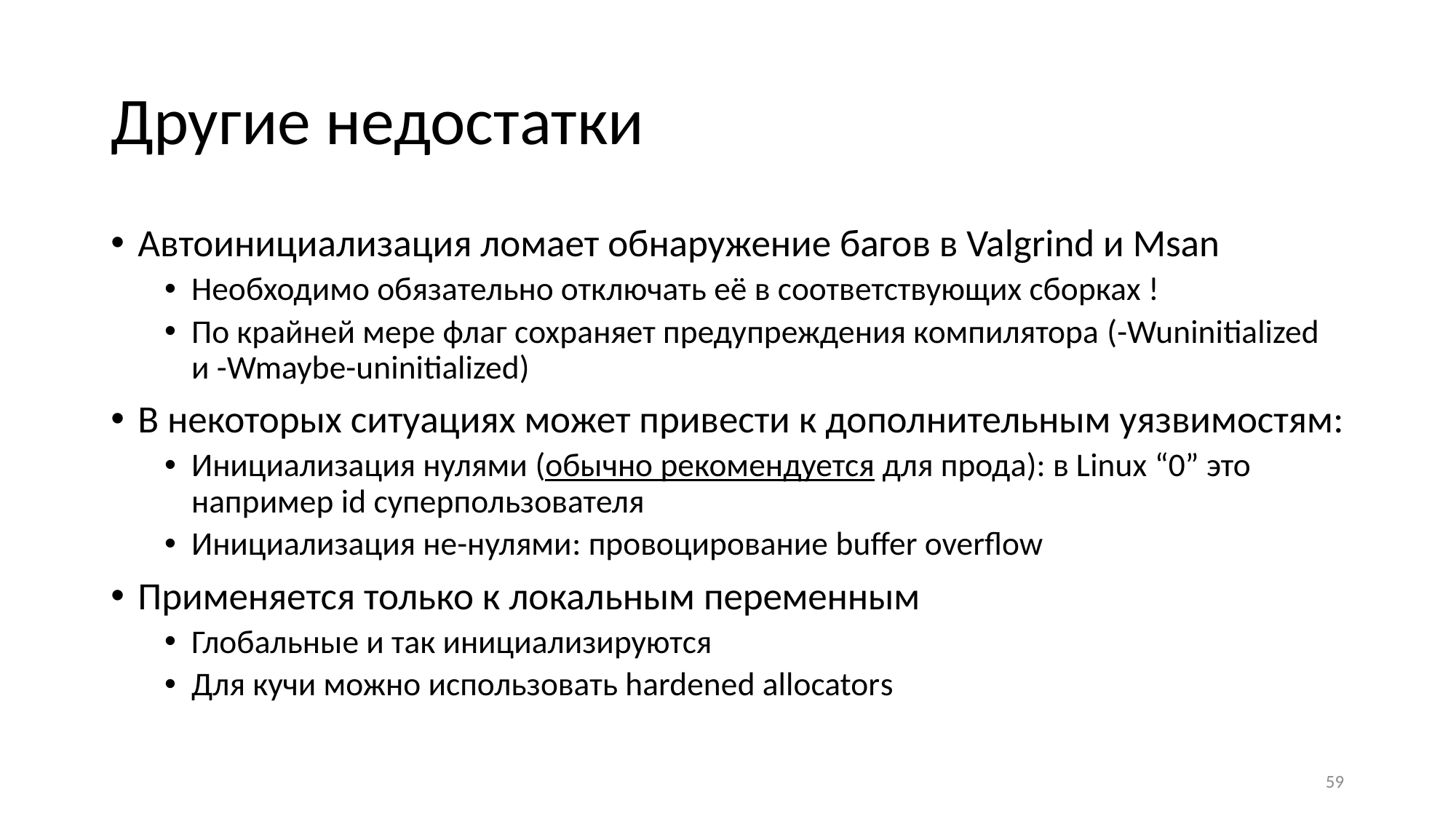

# Другие недостатки
Автоинициализация ломает обнаружение багов в Valgrind и Msan
Необходимо обязательно отключать её в соответствующих сборках !
По крайней мере флаг сохраняет предупреждения компилятора (-Wuninitialized и -Wmaybe-uninitialized)
В некоторых ситуациях может привести к дополнительным уязвимостям:
Инициализация нулями (обычно рекомендуется для прода): в Linux “0” это например id суперпользователя
Инициализация не-нулями: провоцирование buffer overflow
Применяется только к локальным переменным
Глобальные и так инициализируются
Для кучи можно использовать hardened allocators
59